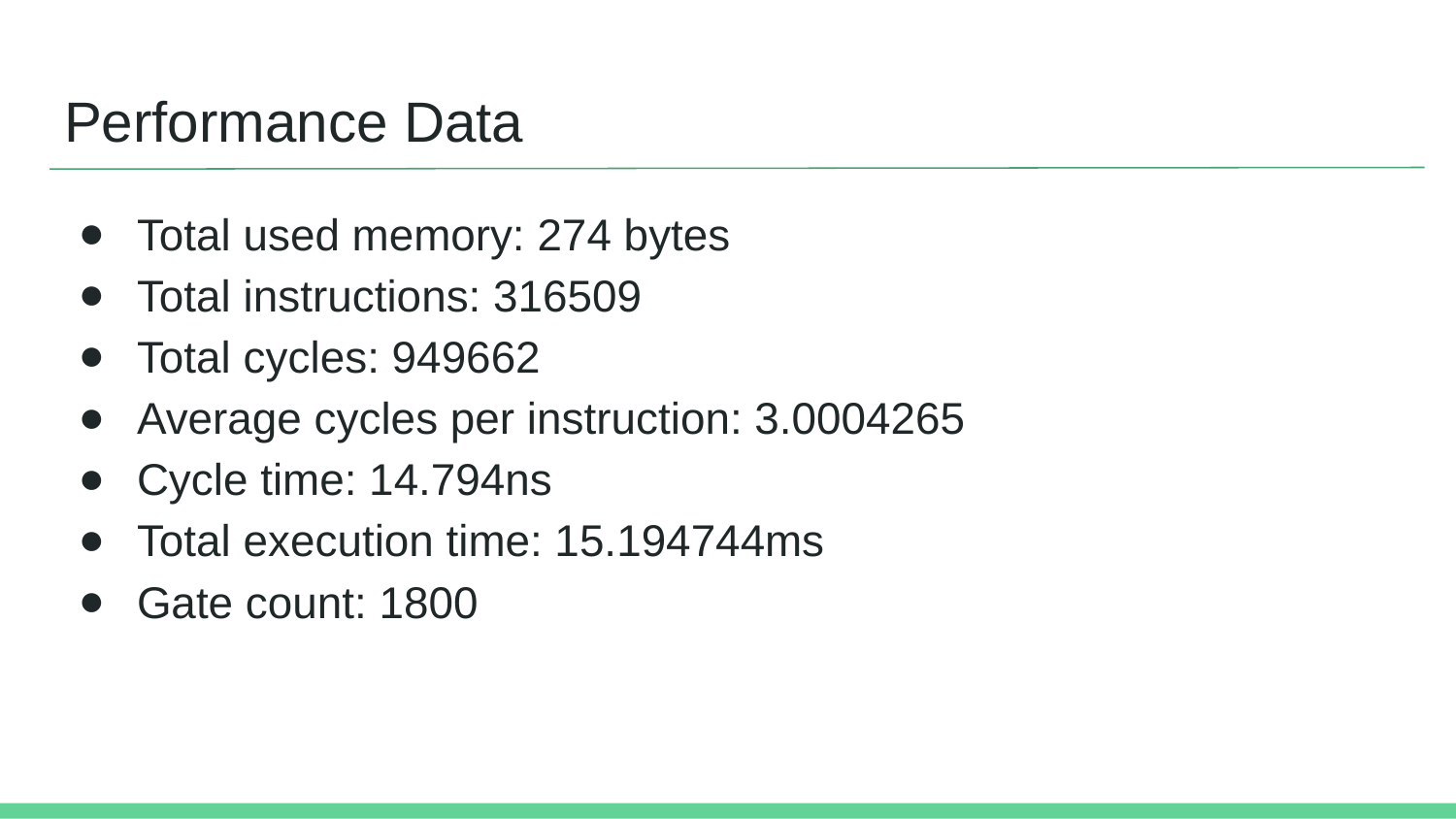

# Performance Data
Total used memory: 274 bytes
Total instructions: 316509
Total cycles: 949662
Average cycles per instruction: 3.0004265
Cycle time: 14.794ns
Total execution time: 15.194744ms
Gate count: 1800